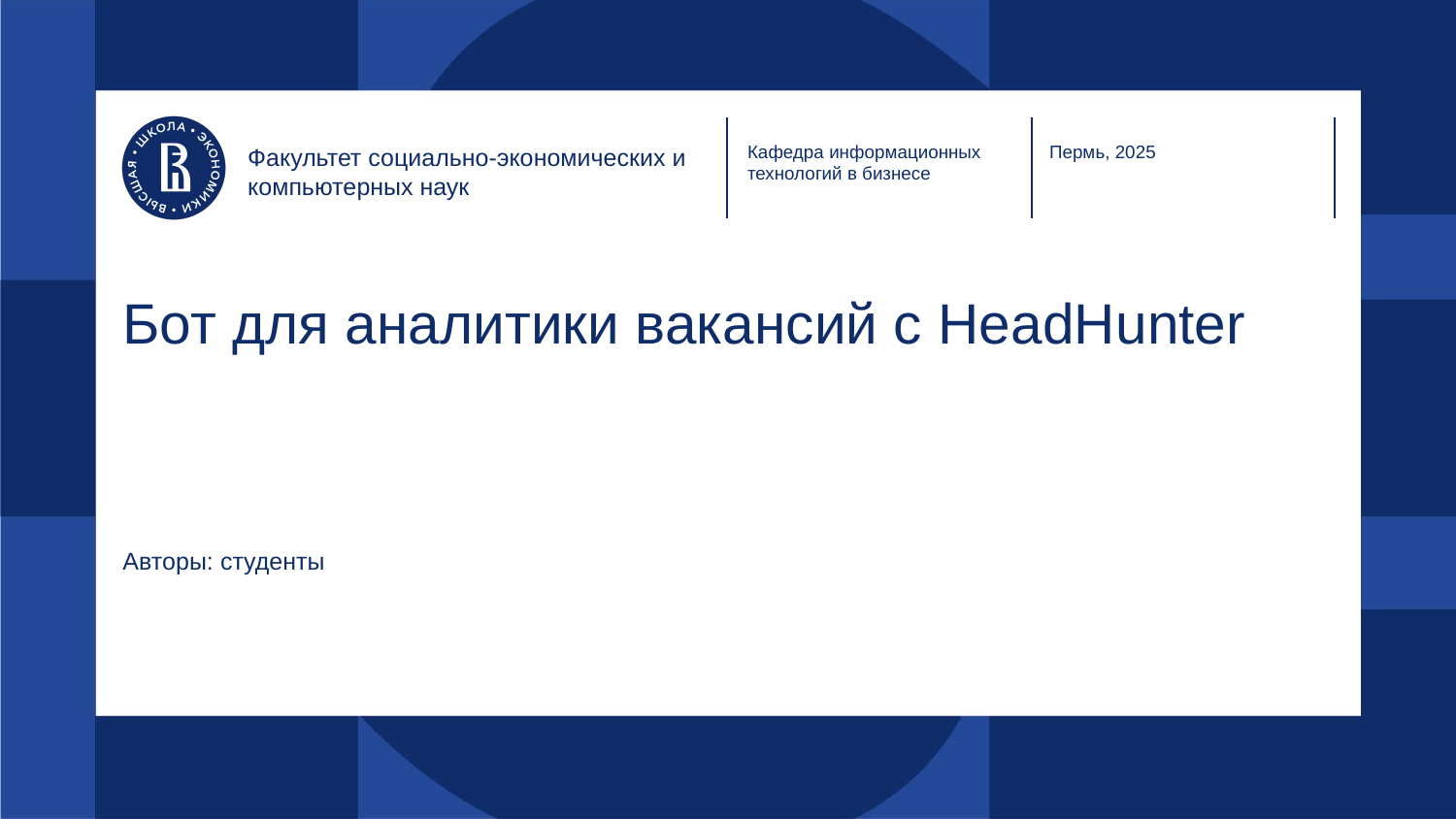

Кафедра информационных технологий в бизнесе
Пермь, 2025
Факультет социально-экономических и компьютерных наук
# Бот для аналитики вакансий с HeadHunter
Авторы: студенты